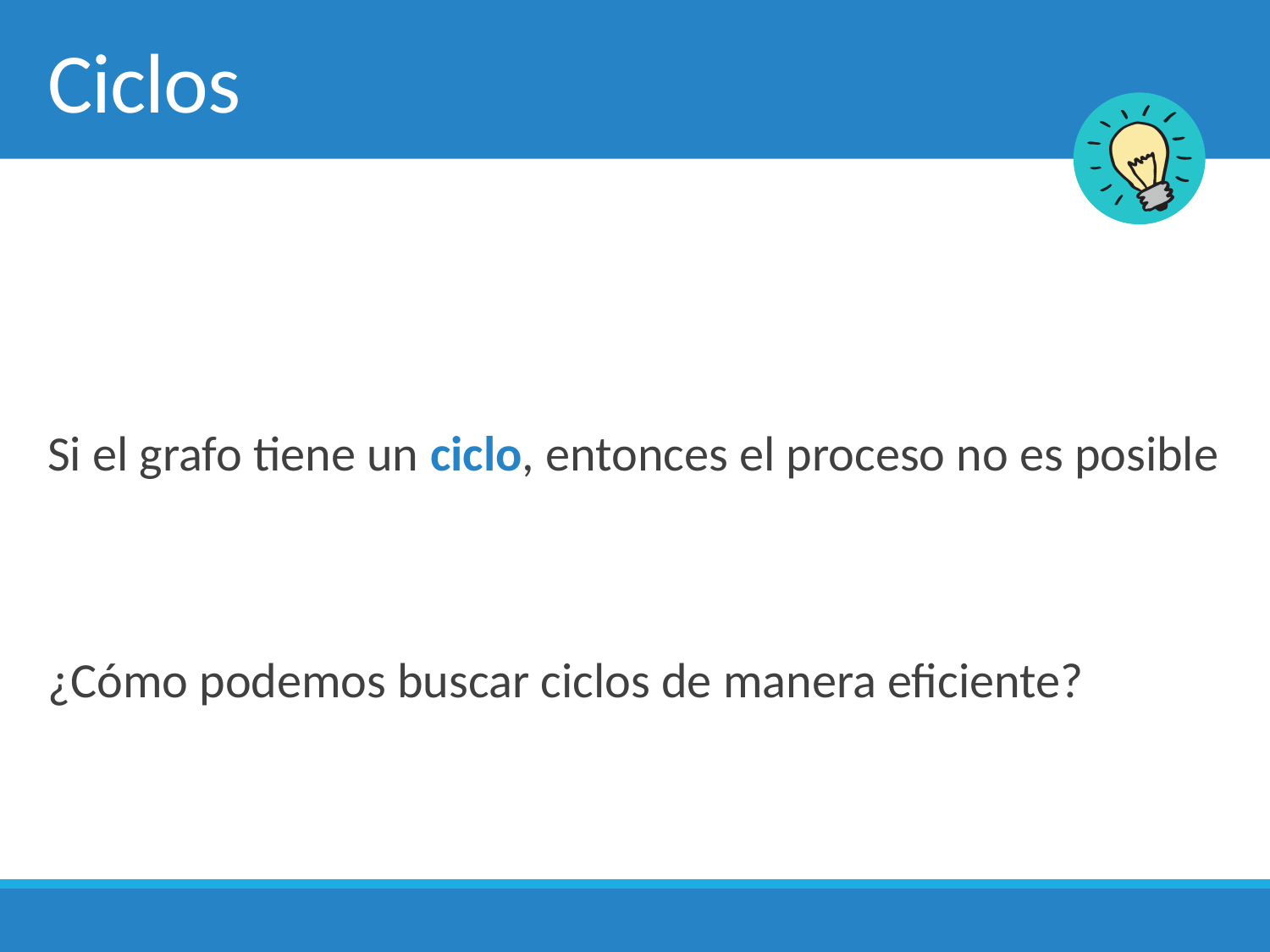

# Ciclos
Si el grafo tiene un ciclo, entonces el proceso no es posible

¿Cómo podemos buscar ciclos de manera eficiente?